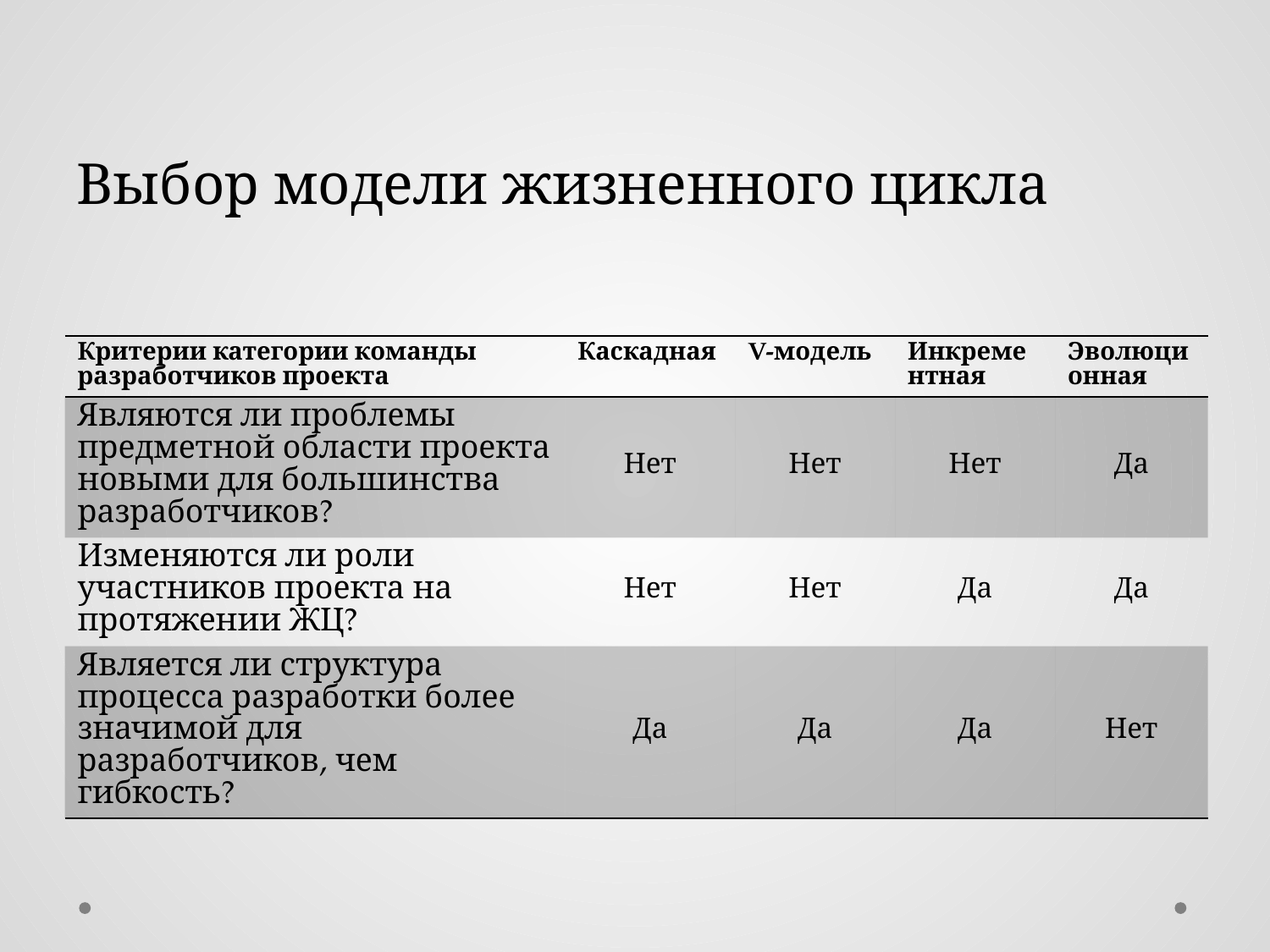

# Выбор модели жизненного цикла
| Критерии категории команды разработчиков проекта | Каскадная | V-модель | Инкрементная | Эволюционная |
| --- | --- | --- | --- | --- |
| Являются ли проблемы предметной области проекта новыми для большинства разработчиков? | Нет | Нет | Нет | Да |
| Изменяются ли роли участников проекта на протяжении ЖЦ? | Нет | Нет | Да | Да |
| Является ли структура процесса разработки более значимой для разработчиков, чем гибкость? | Да | Да | Да | Нет |